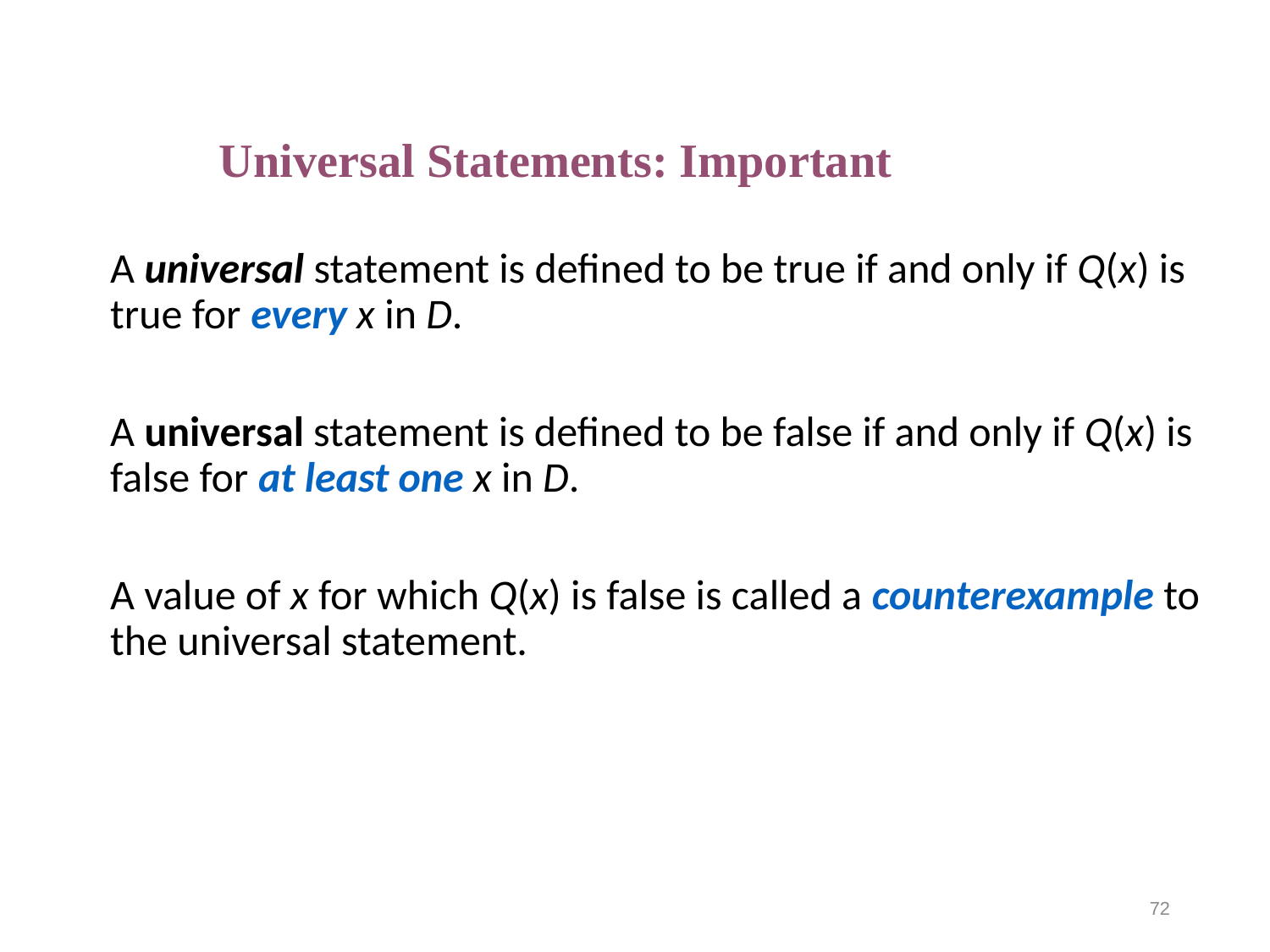

# Universal Statements: Important
A universal statement is defined to be true if and only if Q(x) is true for every x in D.

A universal statement is defined to be false if and only if Q(x) is false for at least one x in D.

A value of x for which Q(x) is false is called a counterexample to the universal statement.
72